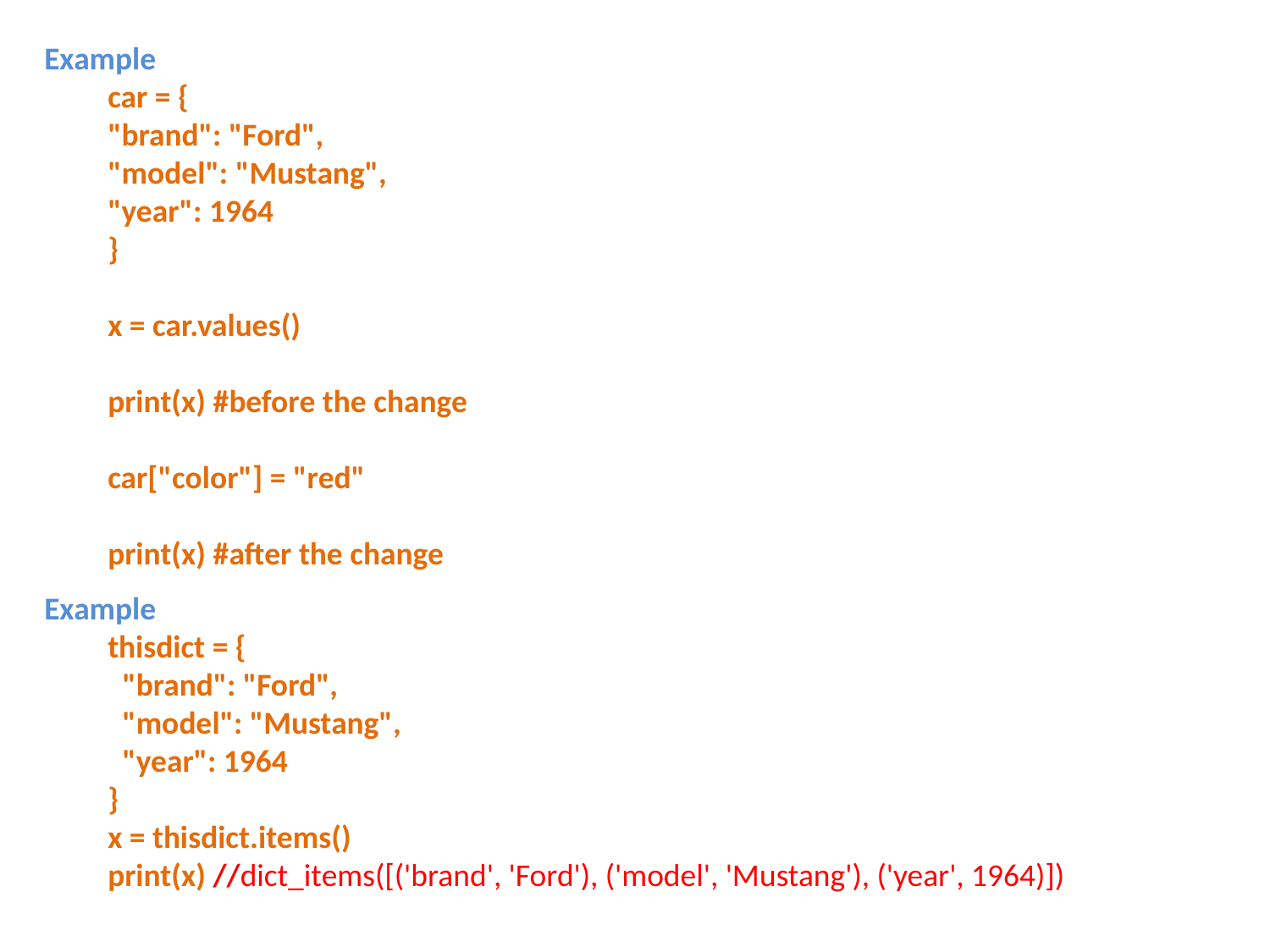

Example
car = {
"brand": "Ford",
"model": "Mustang",
"year": 1964
}
x = car.values()
print(x) #before the change
car["color"] = "red"
print(x) #after the change
Example
thisdict = {
  "brand": "Ford",
  "model": "Mustang",
  "year": 1964
}
x = thisdict.items()
print(x) //dict_items([('brand', 'Ford'), ('model', 'Mustang'), ('year', 1964)])